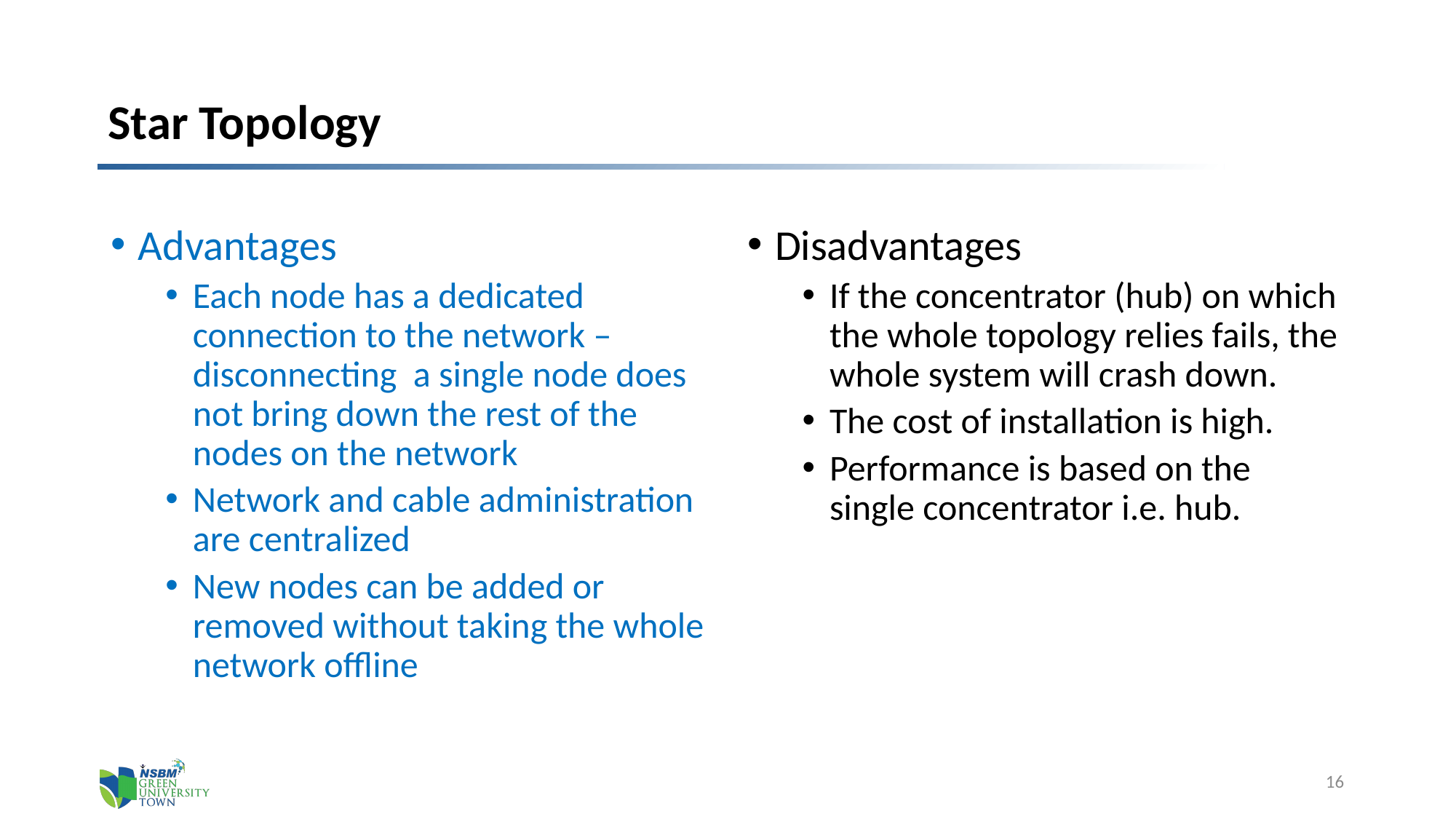

# Star Topology
Advantages
Each node has a dedicated connection to the network – disconnecting  a single node does not bring down the rest of the nodes on the network
Network and cable administration are centralized
New nodes can be added or removed without taking the whole network offline

Disadvantages
If the concentrator (hub) on which the whole topology relies fails, the whole system will crash down.
The cost of installation is high.
Performance is based on the single concentrator i.e. hub.
16